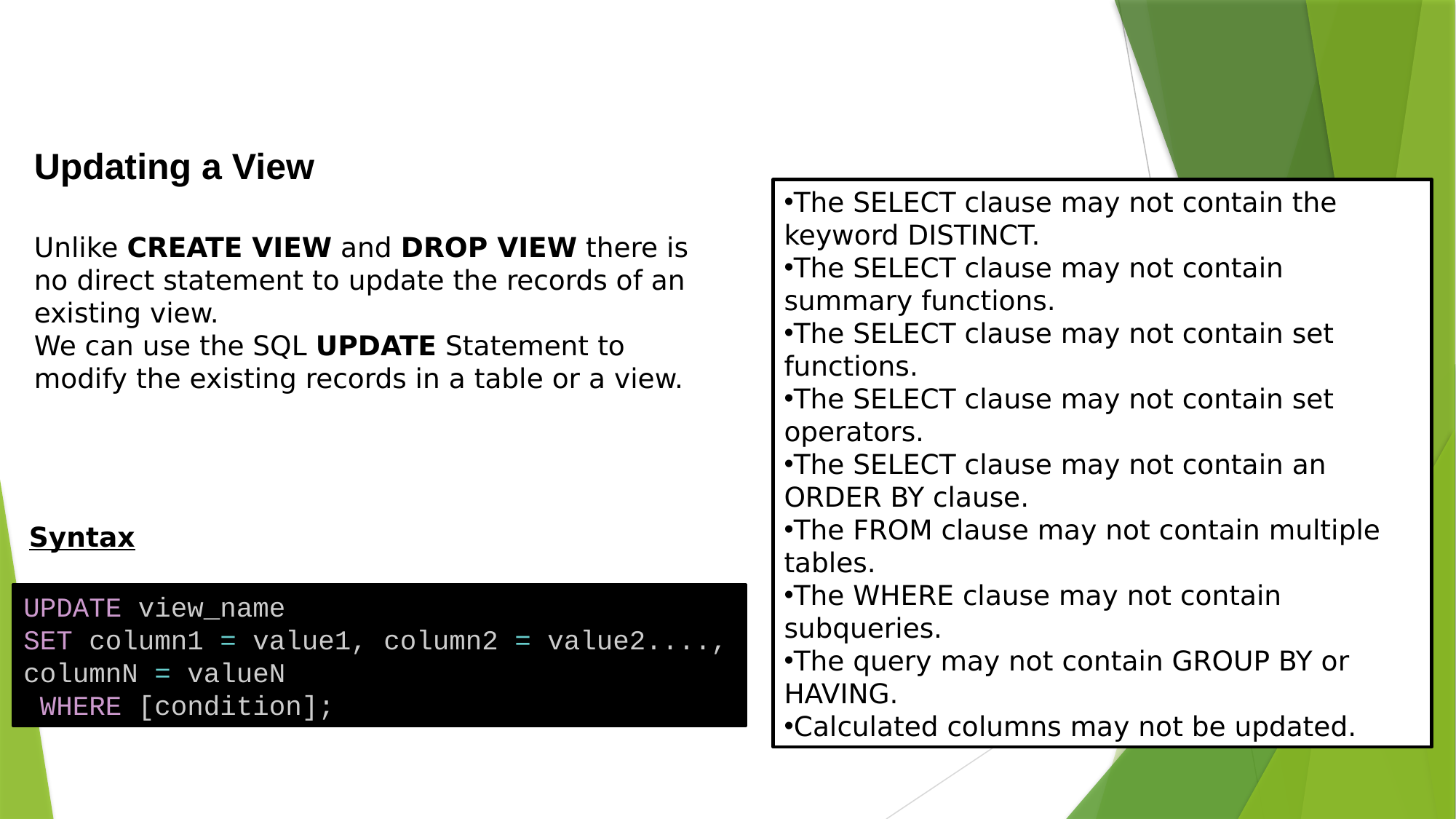

Updating a View

Unlike CREATE VIEW and DROP VIEW there is no direct statement to update the records of an existing view.
We can use the SQL UPDATE Statement to modify the existing records in a table or a view.
The SELECT clause may not contain the keyword DISTINCT.
The SELECT clause may not contain summary functions.
The SELECT clause may not contain set functions.
The SELECT clause may not contain set operators.
The SELECT clause may not contain an ORDER BY clause.
The FROM clause may not contain multiple tables.
The WHERE clause may not contain subqueries.
The query may not contain GROUP BY or HAVING.
Calculated columns may not be updated.
Syntax
UPDATE view_name
SET column1 = value1, column2 = value2...., columnN = valueN
 WHERE [condition];